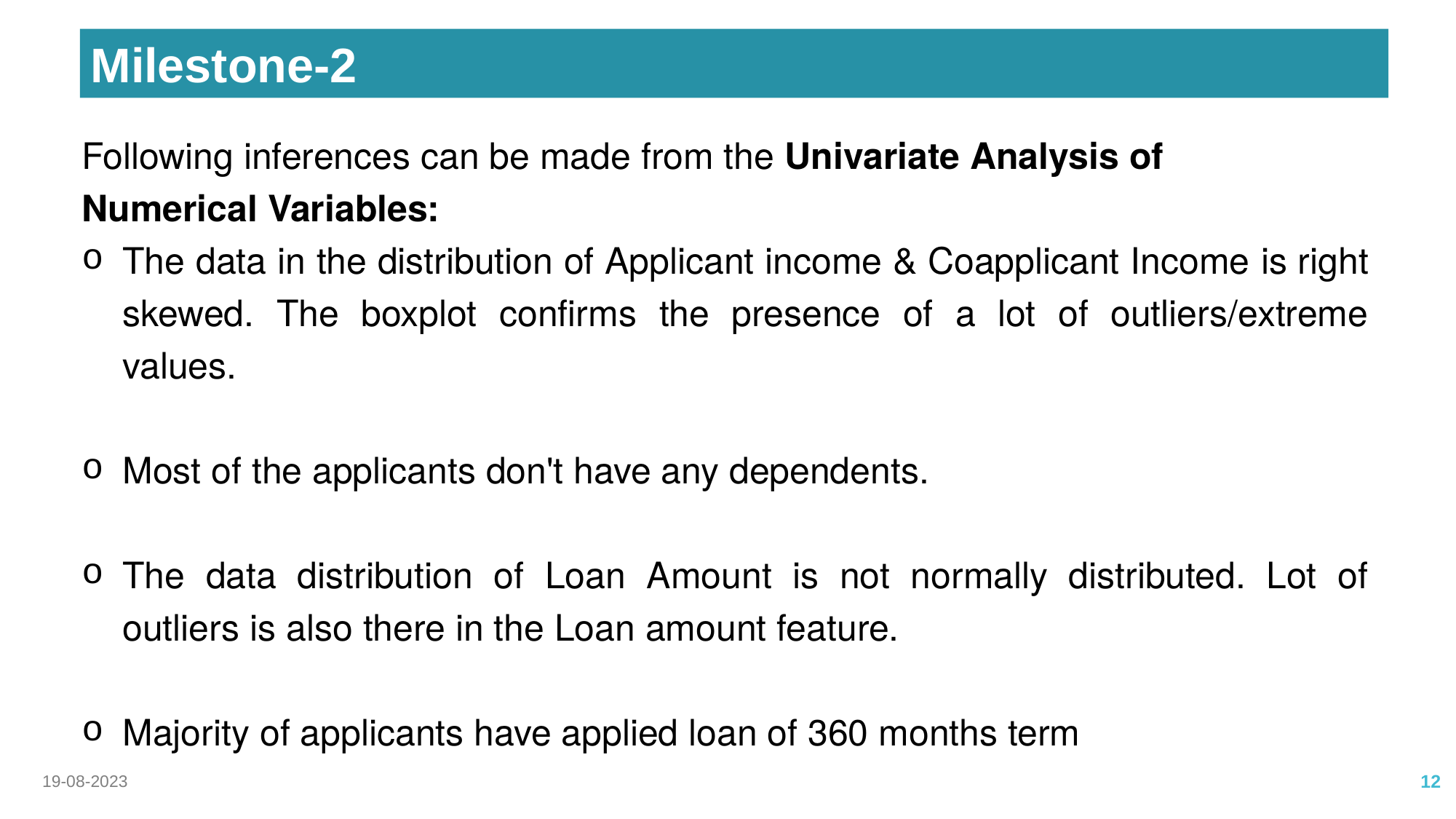

Milestone-2
Following inferences can be made from the Univariate Analysis of
Numerical Variables:
The data in the distribution of Applicant income & Coapplicant Income is right skewed. The boxplot confirms the presence of a lot of outliers/extreme values.

Most of the applicants don't have any dependents.

The data distribution of Loan Amount is not normally distributed. Lot of outliers is also there in the Loan amount feature.

Majority of applicants have applied loan of 360 months term
19-08-2023
12